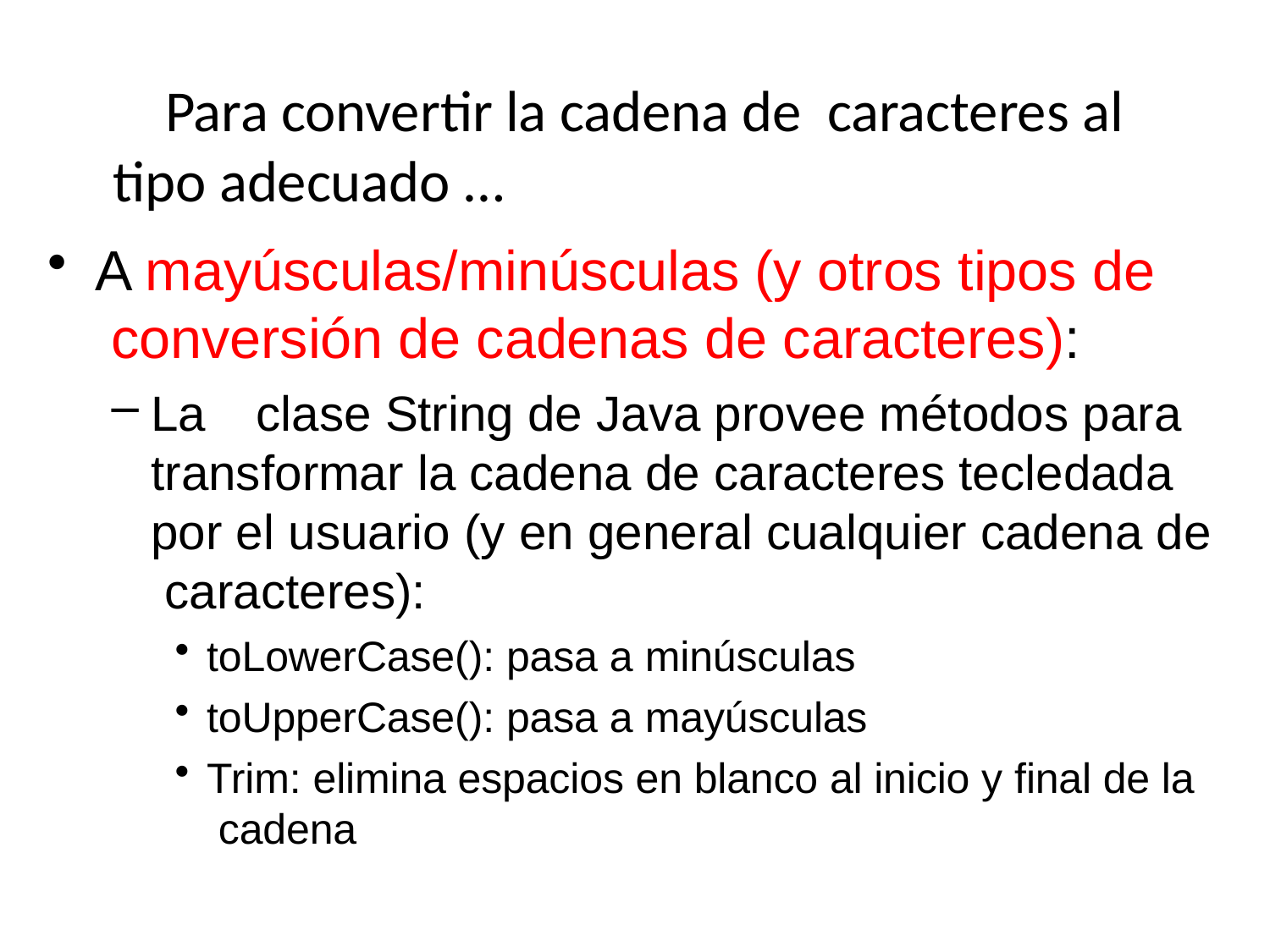

# Para convertir la cadena de  caracteres al tipo adecuado …
A mayúsculas/minúsculas (y otros tipos de  conversión de cadenas de caracteres):
La	clase String de Java provee métodos para  transformar la cadena de caracteres tecledada  por el usuario (y en general cualquier cadena de  caracteres):
toLowerCase(): pasa a minúsculas
toUpperCase(): pasa a mayúsculas
Trim: elimina espacios en blanco al inicio y final de la  cadena